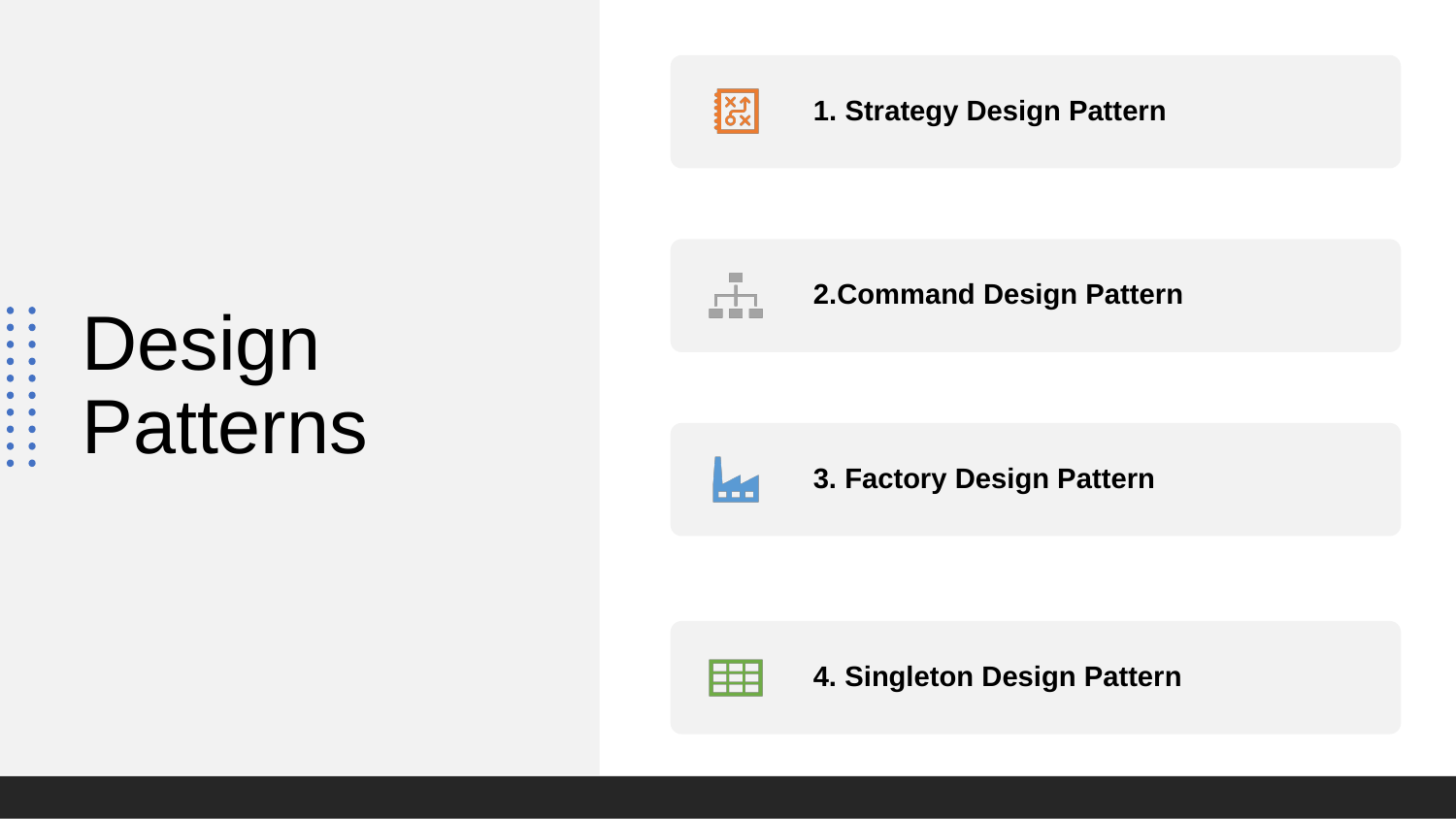

1. Strategy Design Pattern

2.Command Design Pattern

3. Factory Design Pattern

4. Singleton Design Pattern

# Design Patterns